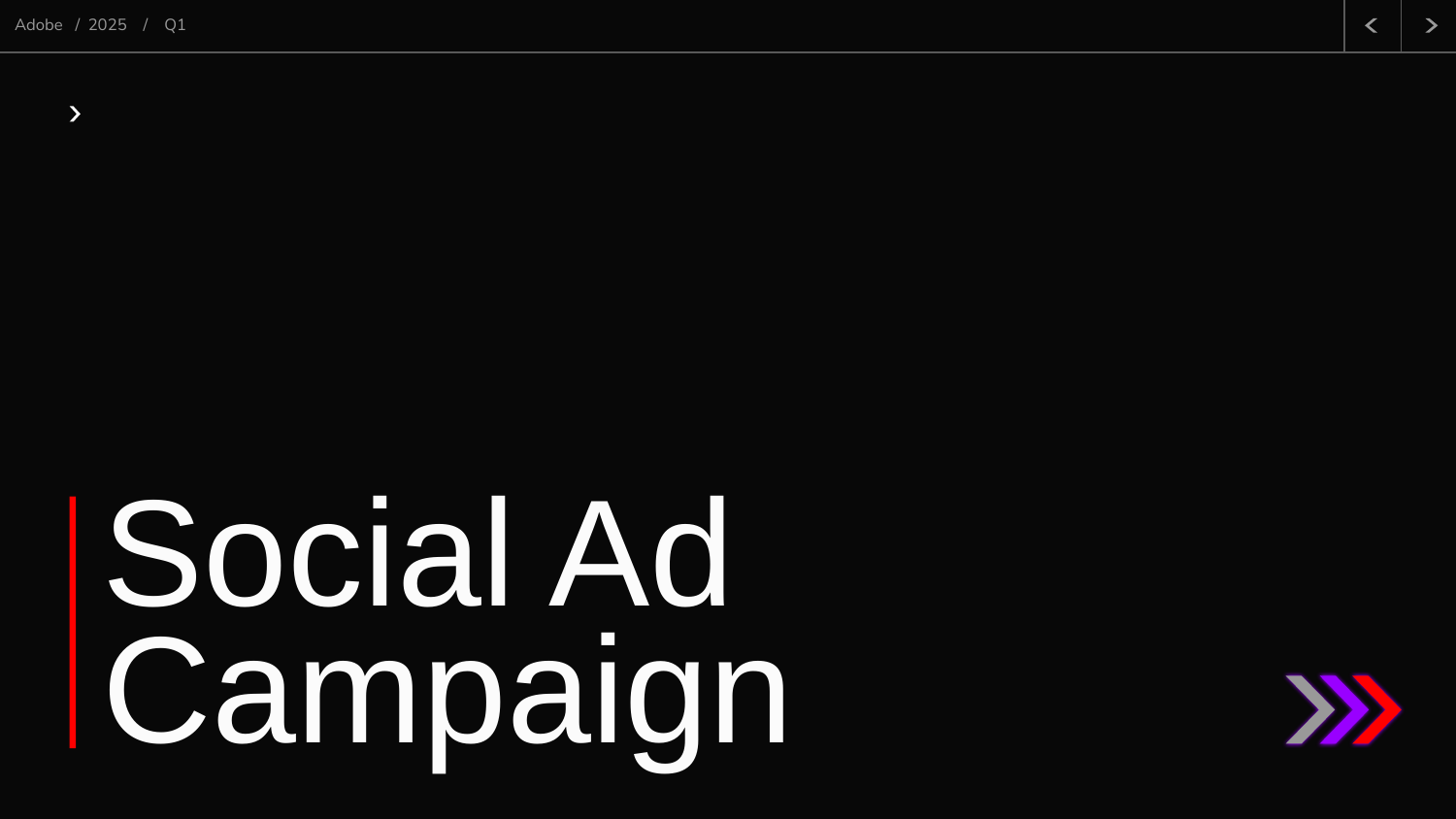

Adobe   /  2025    /    Q1

# Social Ad
Campaign